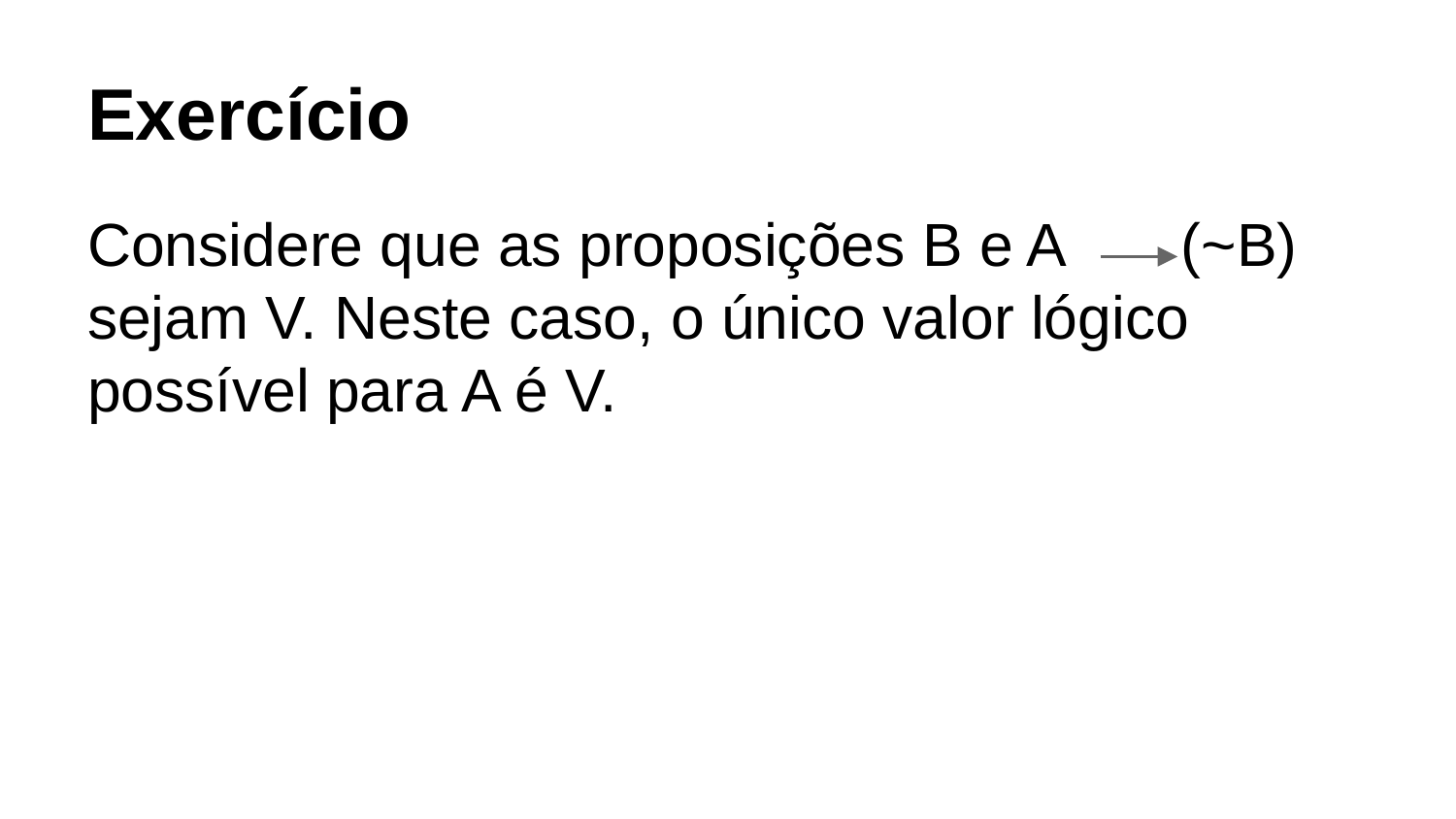

# Exercício
Considere que as proposições B e A       (~B) sejam V. Neste caso, o único valor lógico possível para A é V.